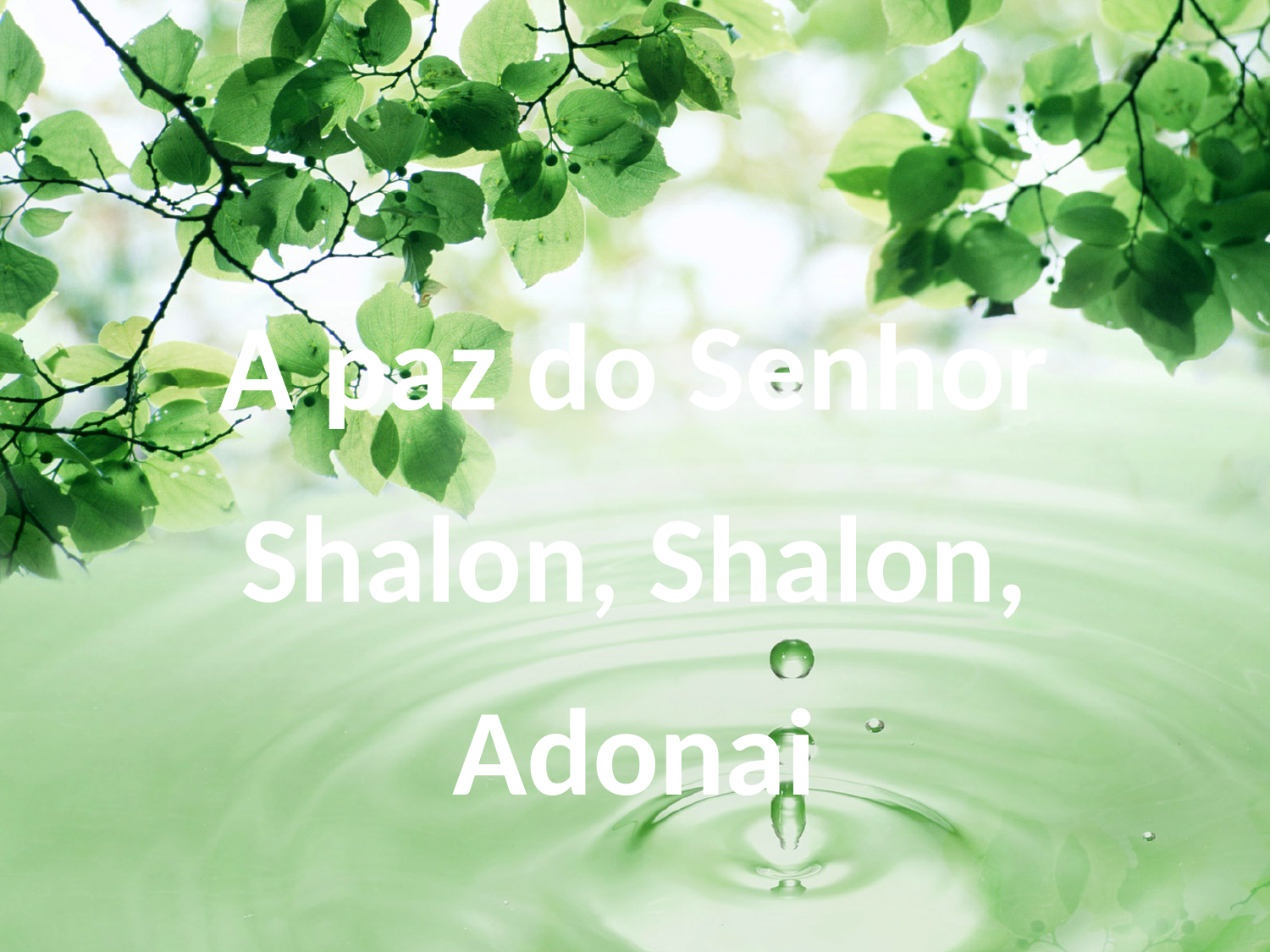

A paz do Senhor Shalon, Shalon, Adonai